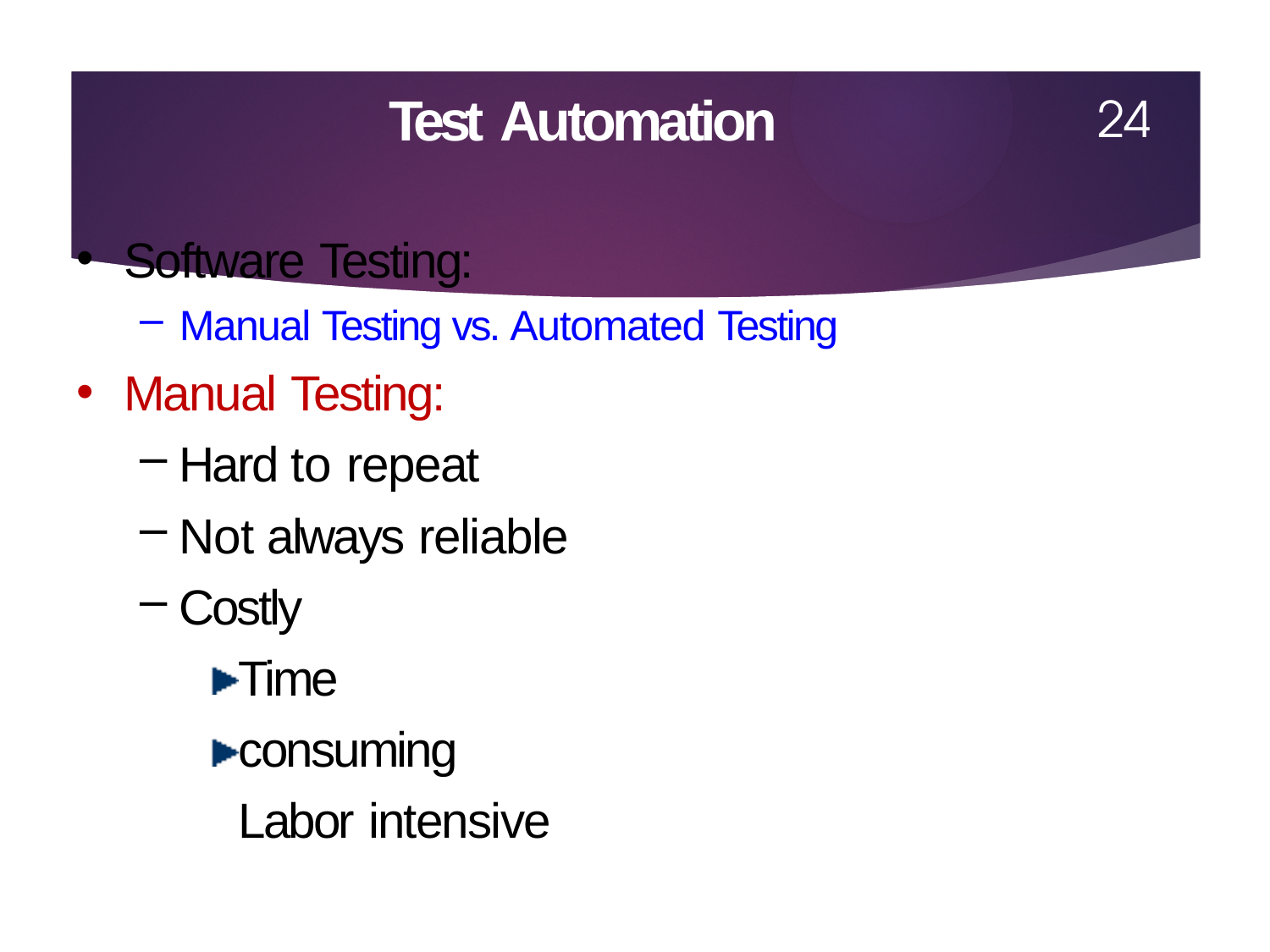

24
# Test Automation
Software Testing:
Manual Testing vs. Automated Testing
Manual Testing:
Hard to repeat
Not always reliable
Costly
Time consuming  Labor intensive
•
•